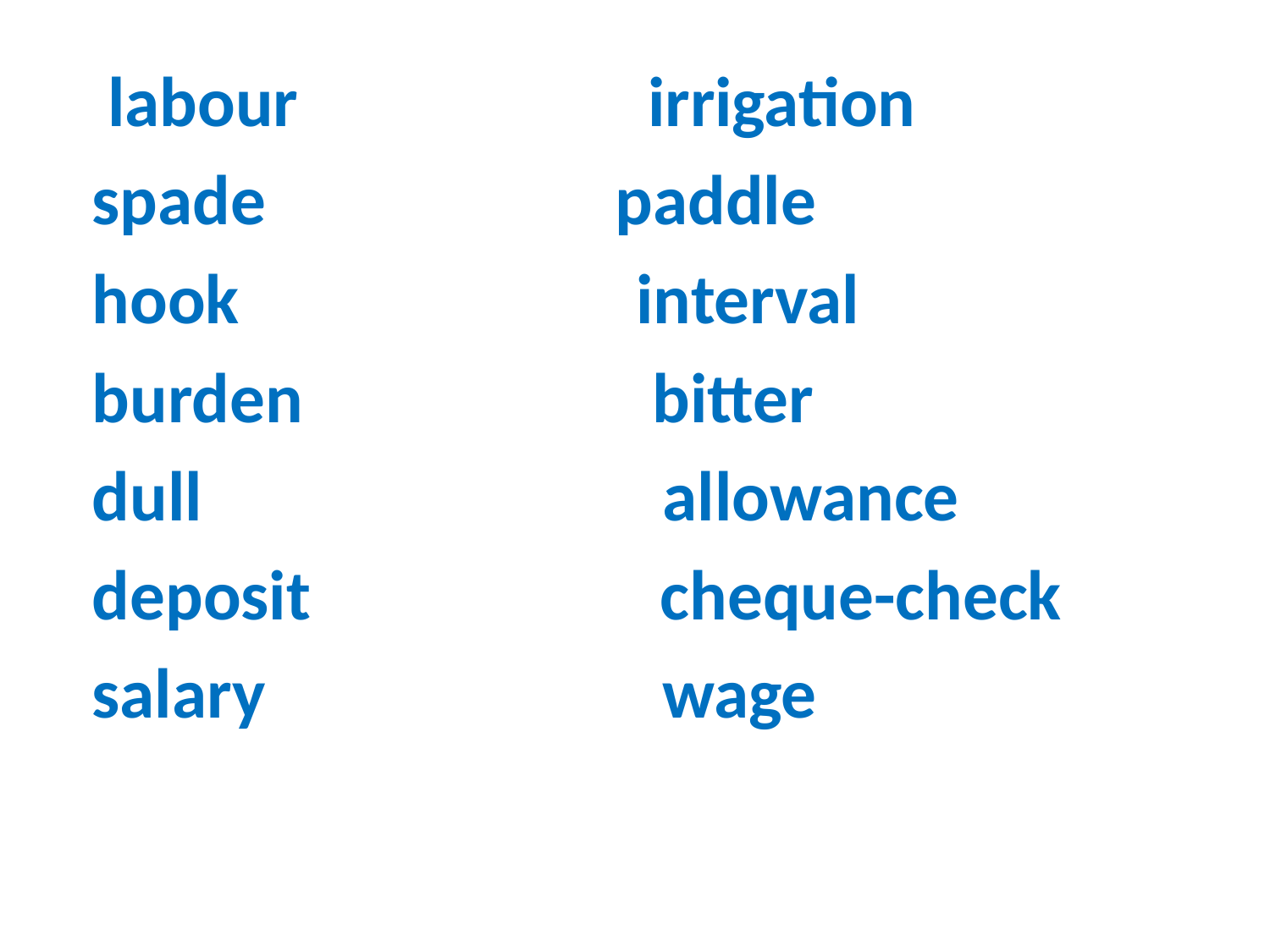

labour                      irrigation
spade                      paddle
hook                         interval
burden                      bitter
dull                             allowance
deposit                      cheque-check
salary                         wage